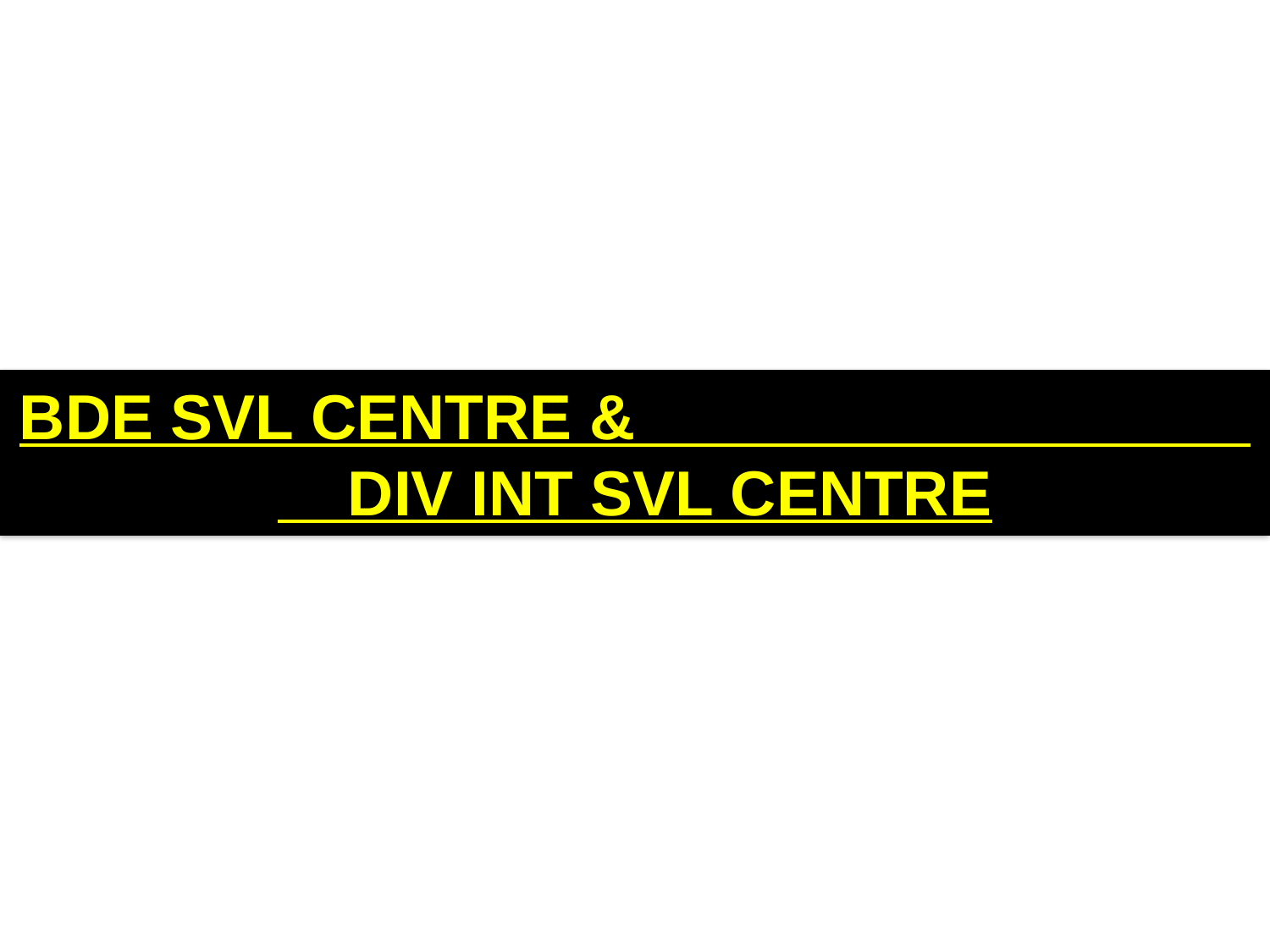

BDE SVL CENTRE &                                        DIV INT SVL CENTRE